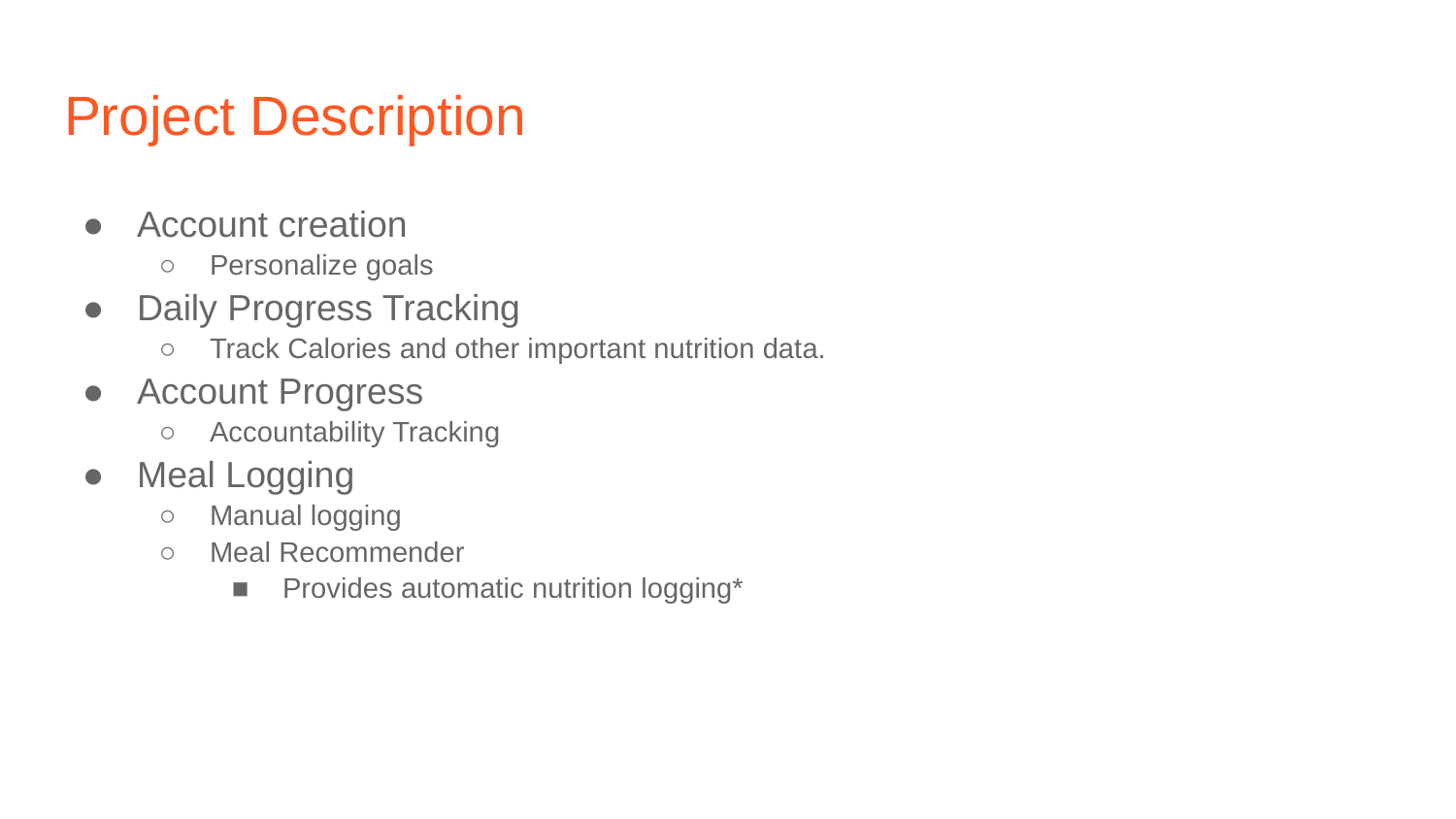

# Project Description

Account creation
Personalize goals
Daily Progress Tracking
Track Calories and other important nutrition data.
Account Progress
Accountability Tracking
Meal Logging
Manual logging
Meal Recommender
Provides automatic nutrition logging*